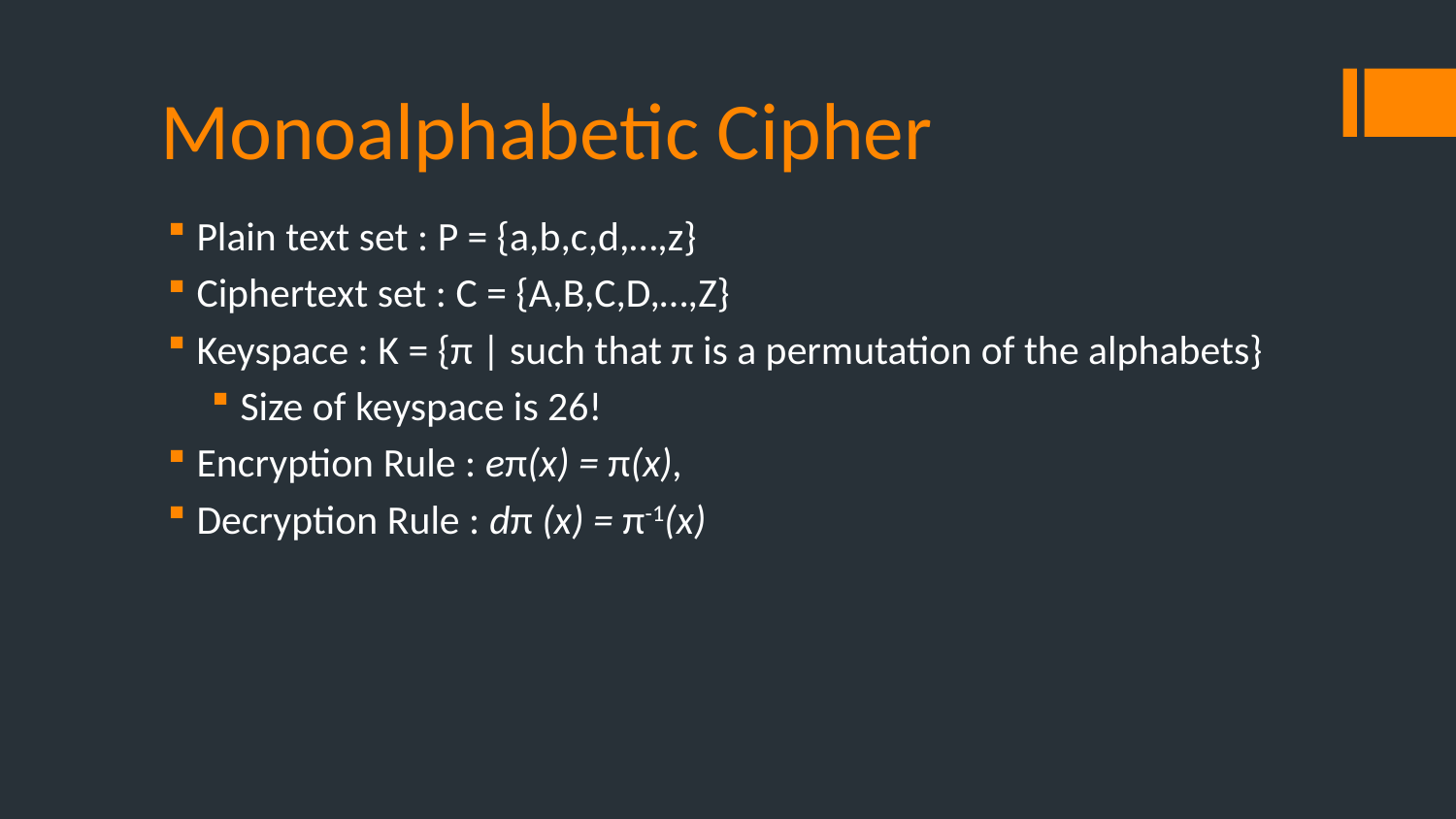

# Monoalphabetic Cipher
Plain text set : P = {a,b,c,d,…,z}
Ciphertext set : C = {A,B,C,D,…,Z}
Keyspace : K = {π | such that π is a permutation of the alphabets}
Size of keyspace is 26!
Encryption Rule : eπ(x) = π(x),
Decryption Rule : dπ (x) = π-1(x)